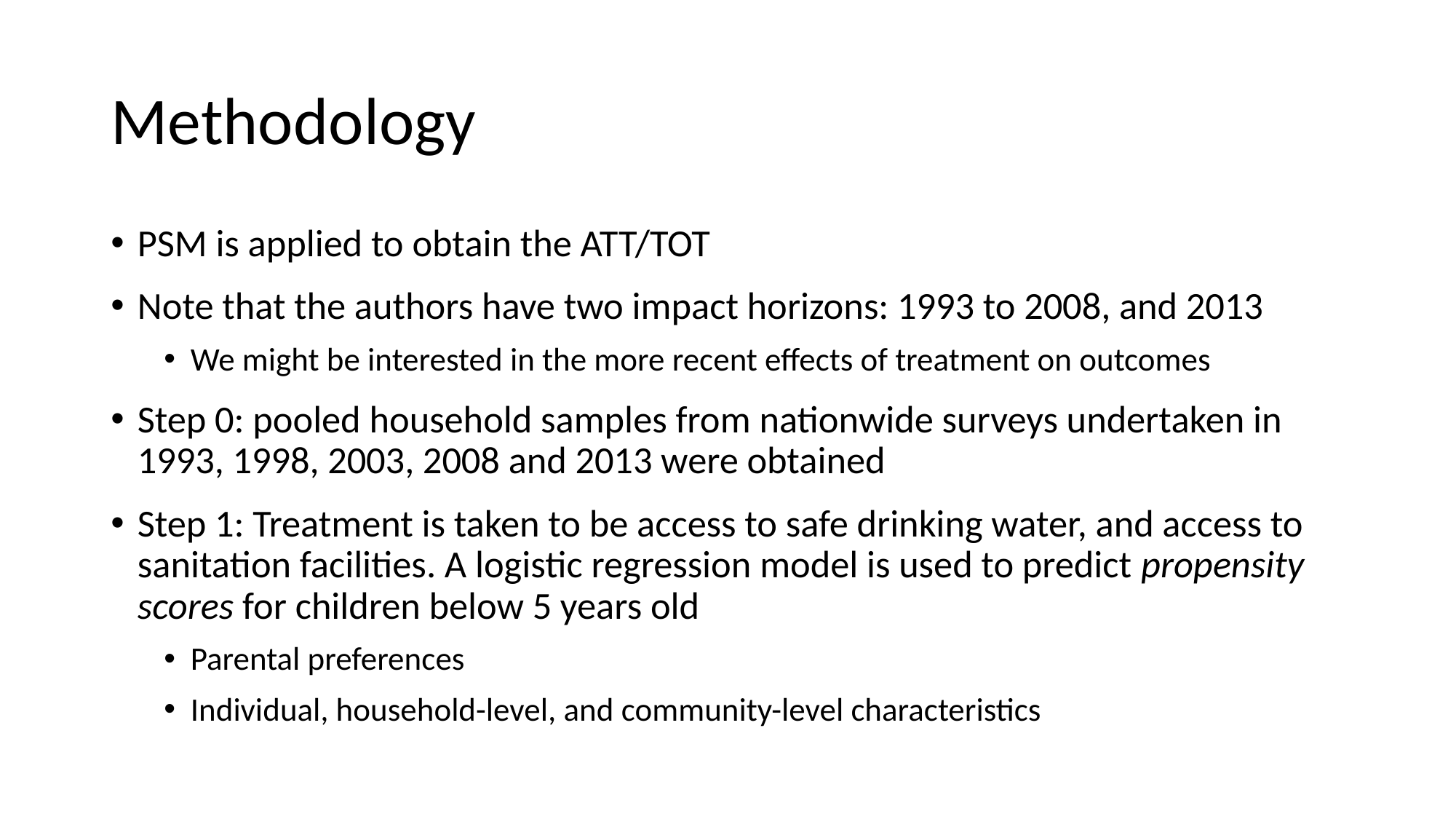

# Methodology
PSM is applied to obtain the ATT/TOT
Note that the authors have two impact horizons: 1993 to 2008, and 2013
We might be interested in the more recent effects of treatment on outcomes
Step 0: pooled household samples from nationwide surveys undertaken in 1993, 1998, 2003, 2008 and 2013 were obtained
Step 1: Treatment is taken to be access to safe drinking water, and access to sanitation facilities. A logistic regression model is used to predict propensity scores for children below 5 years old
Parental preferences
Individual, household-level, and community-level characteristics